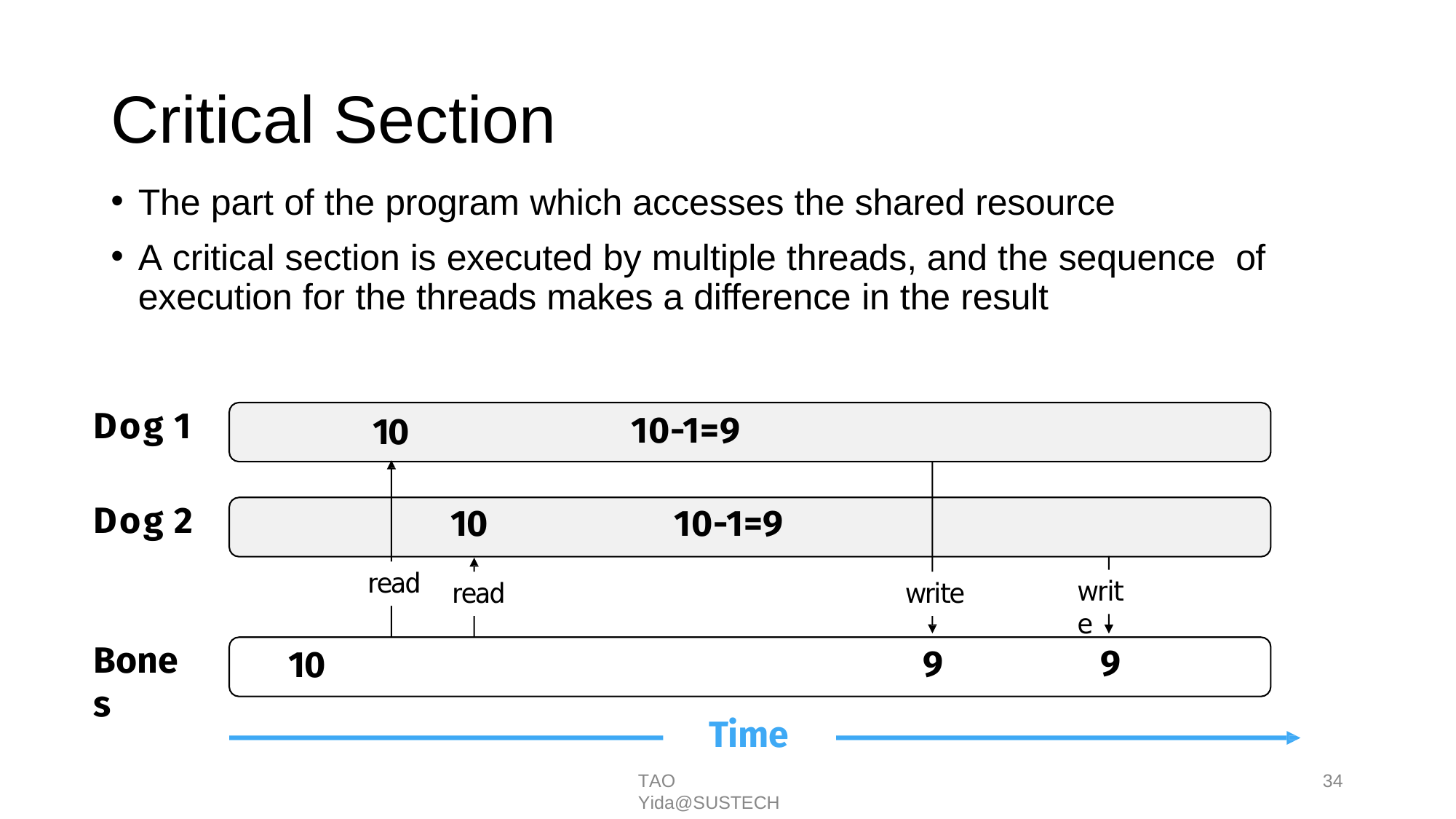

# Critical Section
The part of the program which accesses the shared resource
A critical section is executed by multiple threads, and the sequence  of execution for the threads makes a difference in the result
Dog 1

10-1=9
10

Dog 2
10-1=9
10

read
write
read
write
Bones
9
9
10

Time
TAO Yida@SUSTECH
34